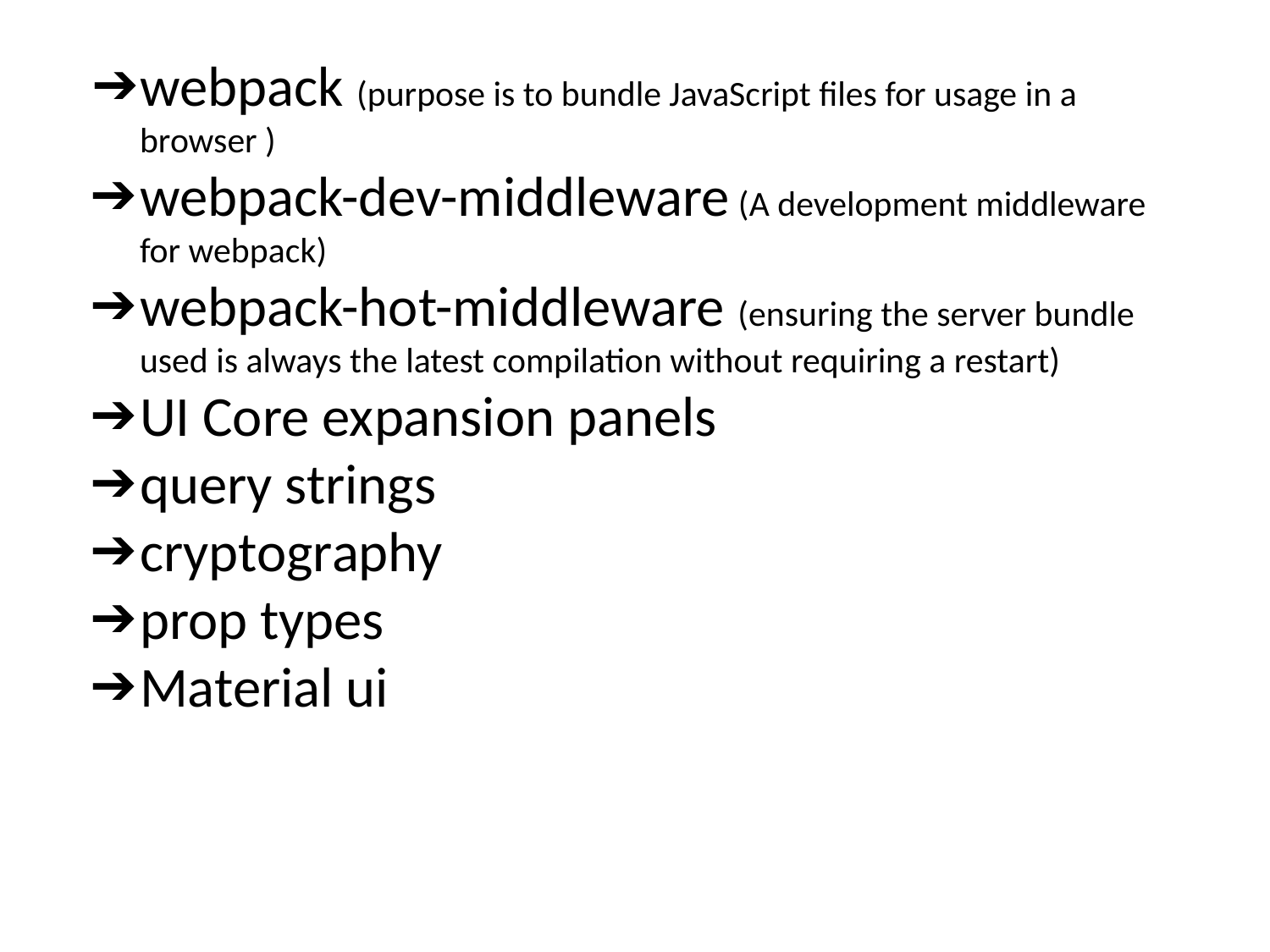

webpack (purpose is to bundle JavaScript files for usage in a browser )
webpack-dev-middleware (A development middleware for webpack)
webpack-hot-middleware (ensuring the server bundle used is always the latest compilation without requiring a restart)
UI Core expansion panels
query strings
cryptography
prop types
Material ui